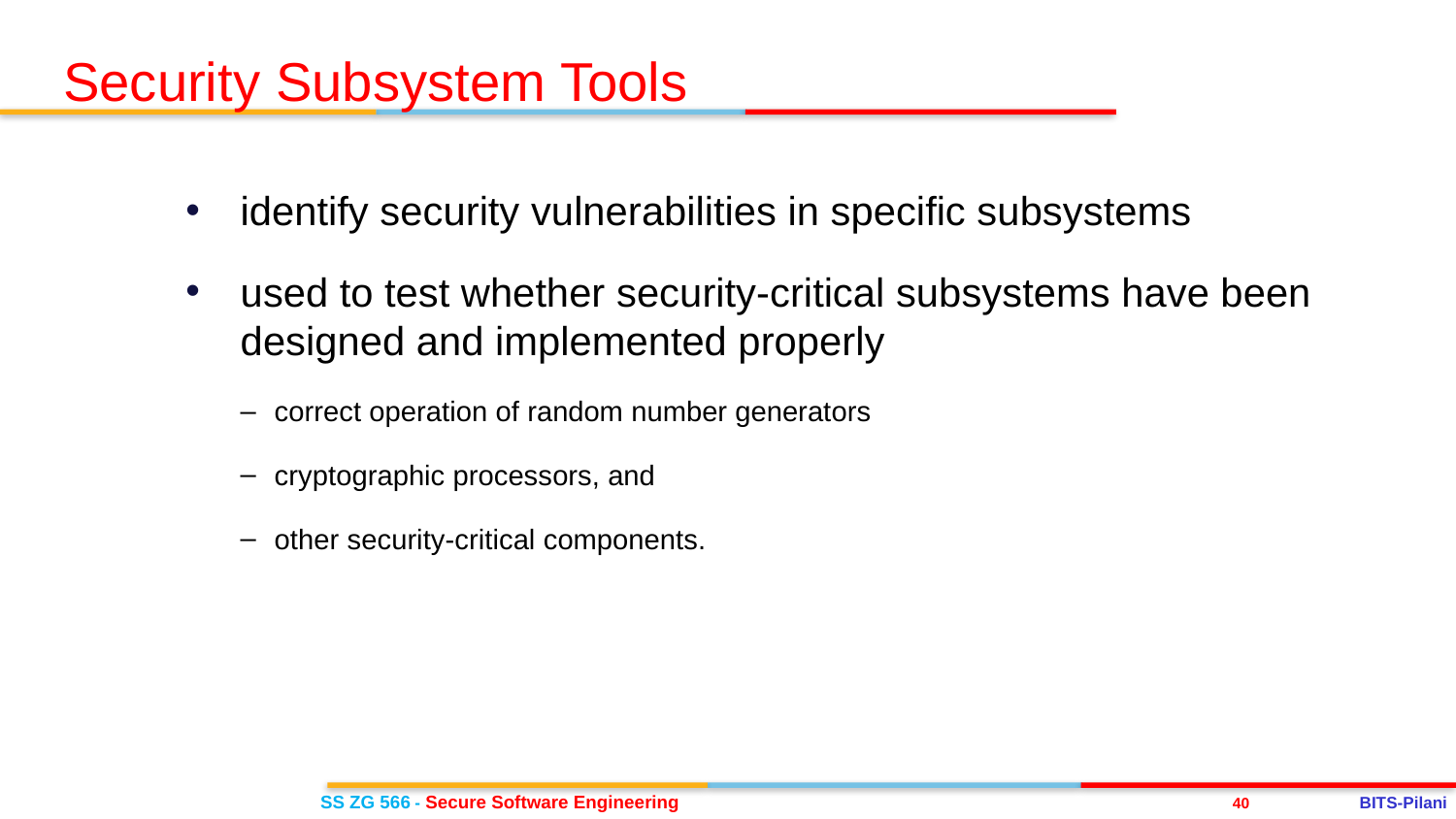

Security Subsystem Tools
identify security vulnerabilities in specific subsystems
used to test whether security-critical subsystems have been designed and implemented properly
correct operation of random number generators
cryptographic processors, and
other security-critical components.